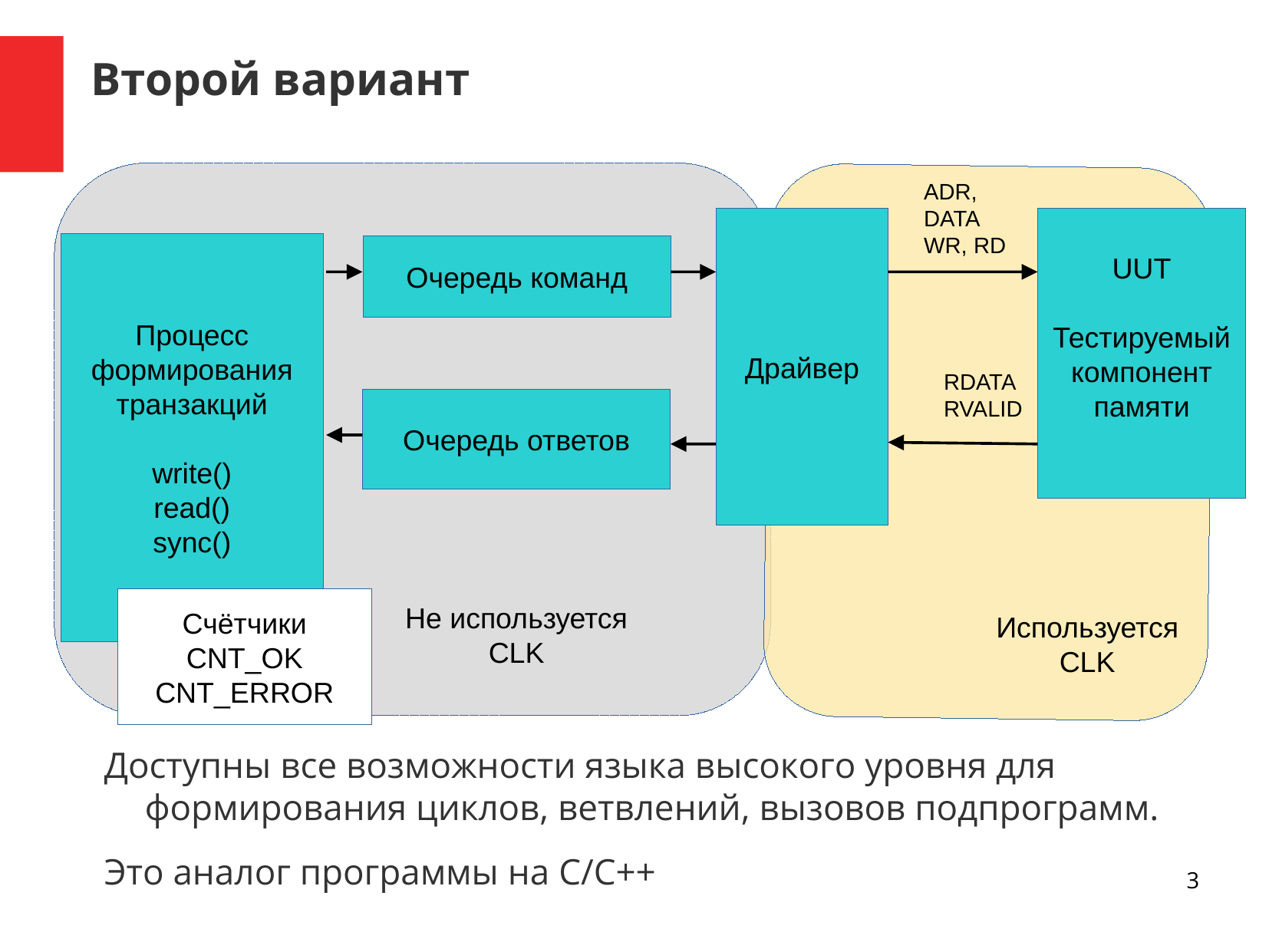

Второй вариант

ADR,
DATA
WR, RD
Драйвер
UUT

Тестируемый
компонент
памяти

Процесс
формирования
транзакций

write()
read()
sync()
Очередь команд

RDATA
RVALID
Очередь ответов

Счётчики
CNT_OK
CNT_ERROR
Не используется
CLK
Используется
CLK
Доступны все возможности языка высокого уровня для формирования циклов, ветвлений, вызовов подпрограмм.
Это аналог программы на С/С++
3